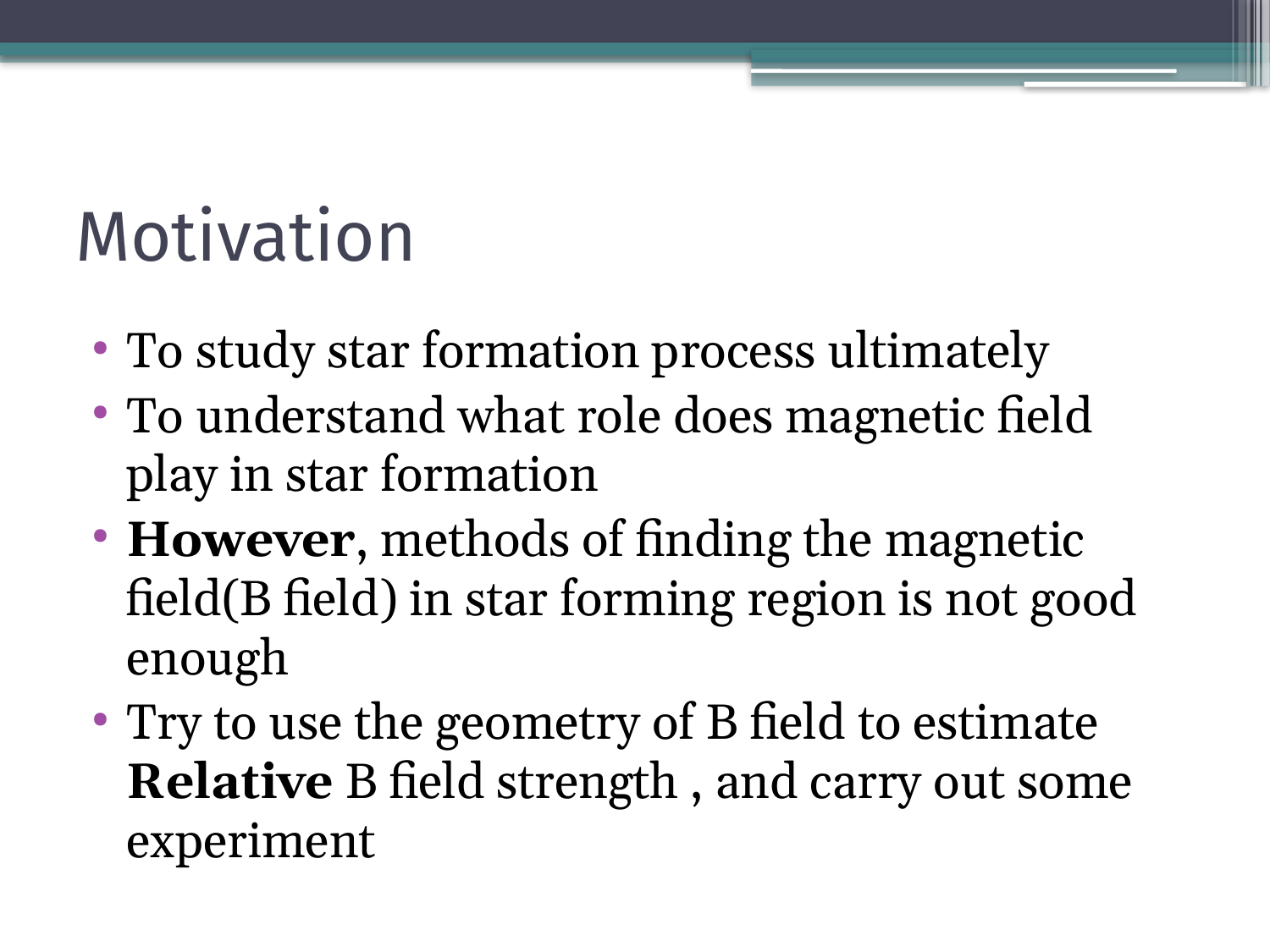

# Motivation
To study star formation process ultimately
To understand what role does magnetic field play in star formation
However, methods of finding the magnetic field(B field) in star forming region is not good enough
Try to use the geometry of B field to estimate Relative B field strength , and carry out some experiment